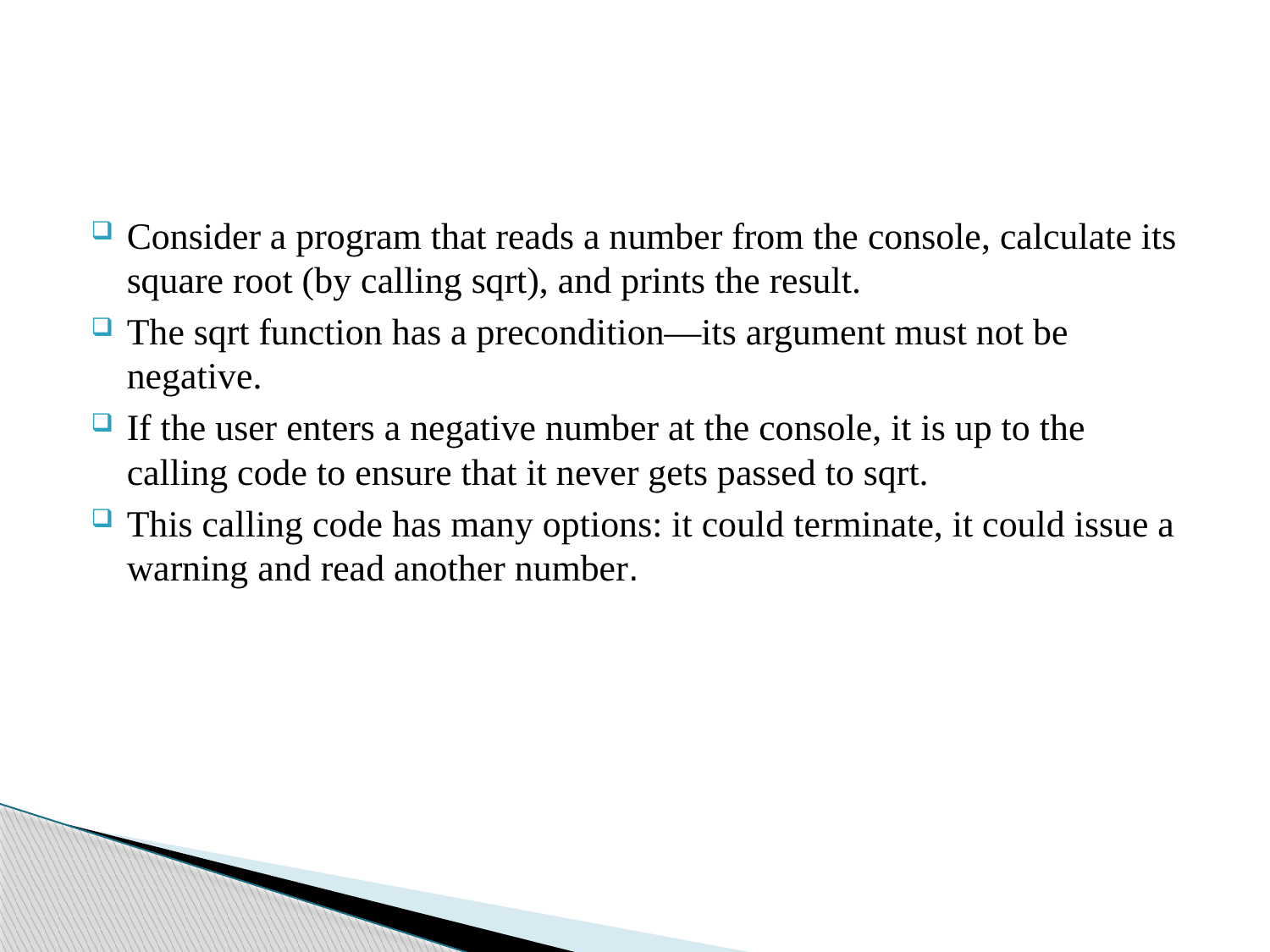

#
Consider a program that reads a number from the console, calculate its square root (by calling sqrt), and prints the result.
The sqrt function has a precondition—its argument must not be negative.
If the user enters a negative number at the console, it is up to the calling code to ensure that it never gets passed to sqrt.
This calling code has many options: it could terminate, it could issue a warning and read another number.